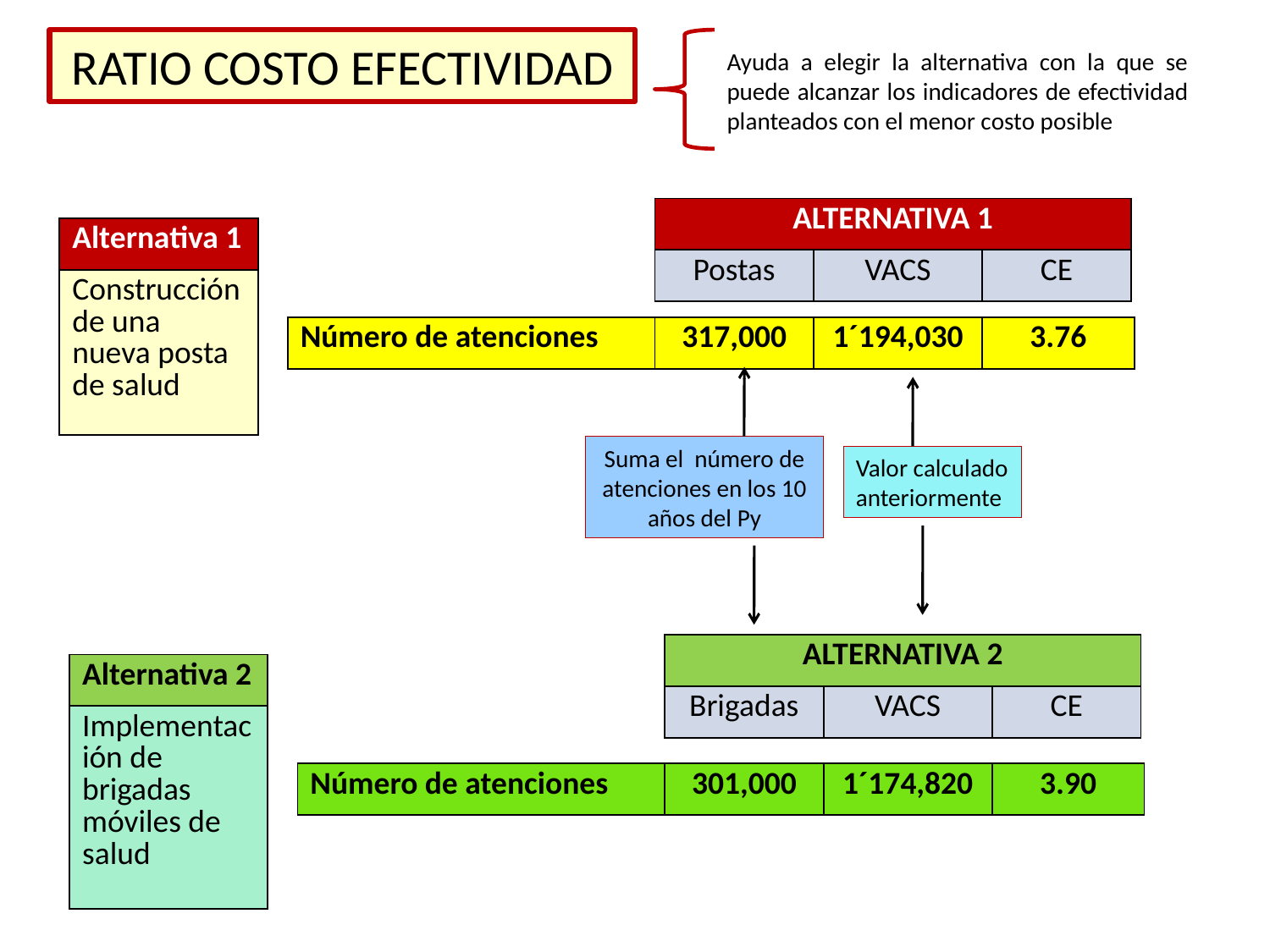

RATIO COSTO EFECTIVIDAD

Ayuda a elegir la alternativa con la que se puede alcanzar los indicadores de efectividad planteados con el menor costo posible
| ALTERNATIVA 1 |  |  |
| --- | --- | --- |
| Postas | VACS | CE |
| Alternativa 1 |
| --- |
| Construcción de una nueva posta de salud |
| Número de atenciones | 317,000 | 1´194,030 | 3.76 |
| --- | --- | --- | --- |
Suma el  número de atenciones en los 10 años del Py
Valor calculado anteriormente
| ALTERNATIVA 2 |  |  |
| --- | --- | --- |
| Brigadas | VACS | CE |
| Alternativa 2 |
| --- |
| Implementación de brigadas móviles de salud |
| Número de atenciones | 301,000 | 1´174,820 | 3.90 |
| --- | --- | --- | --- |